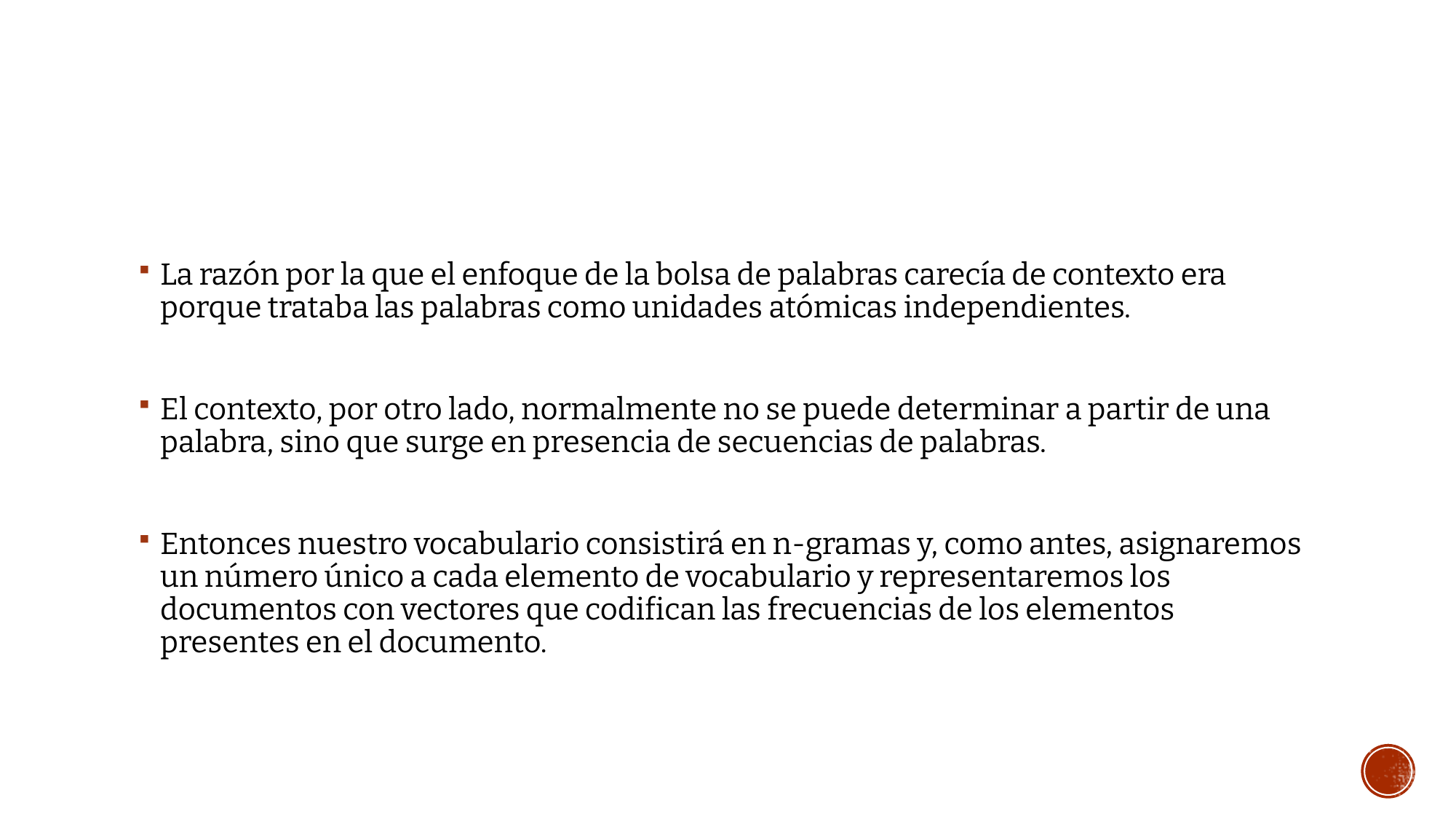

La razón por la que el enfoque de la bolsa de palabras carecía de contexto era porque trataba las palabras como unidades atómicas independientes.

El contexto, por otro lado, normalmente no se puede determinar a partir de una palabra, sino que surge en presencia de secuencias de palabras.

Entonces nuestro vocabulario consistirá en n-gramas y, como antes, asignaremos un número único a cada elemento de vocabulario y representaremos los documentos con vectores que codifican las frecuencias de los elementos presentes en el documento.